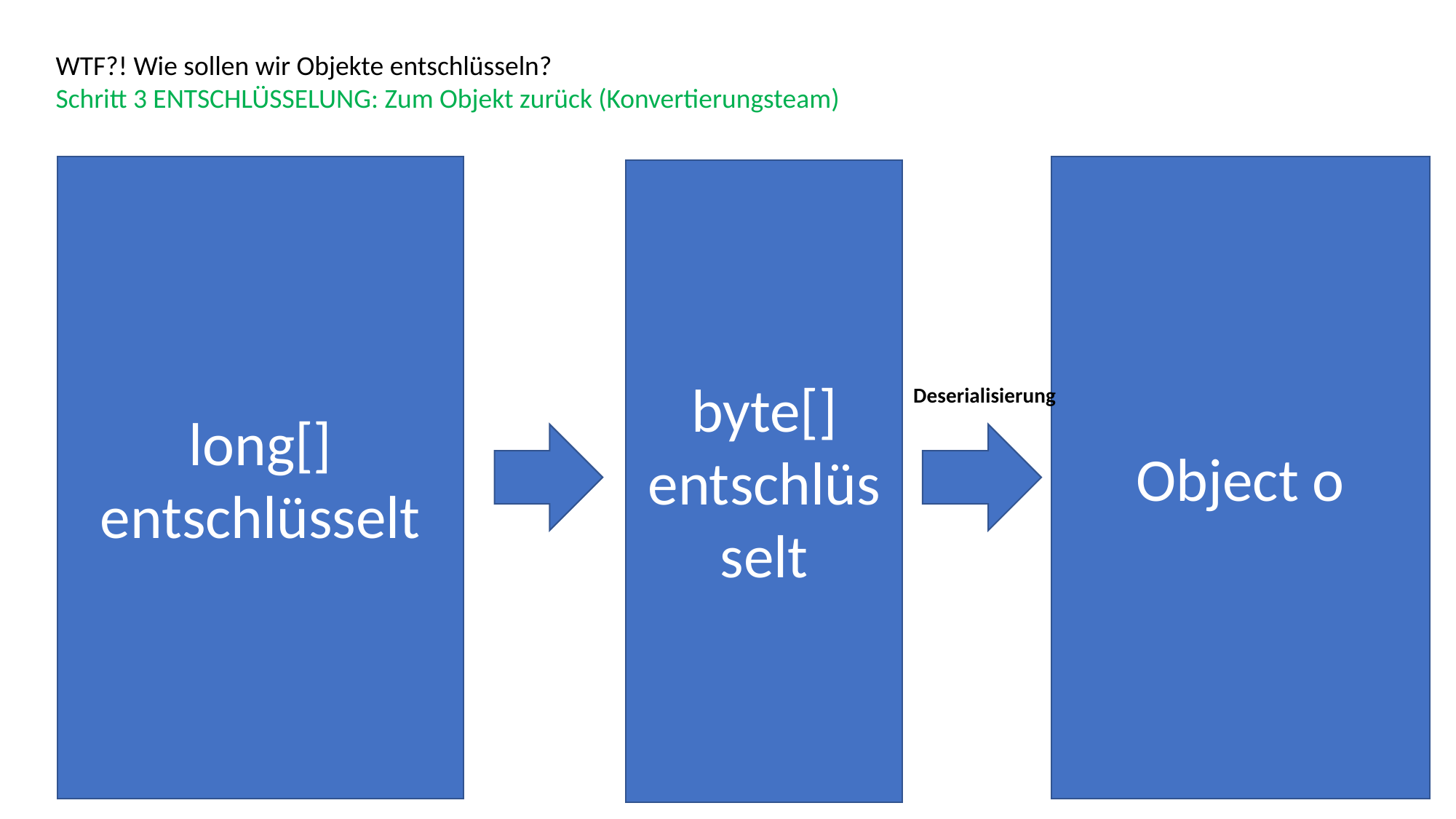

WTF?! Wie sollen wir Objekte entschlüsseln?
Schritt 3 ENTSCHLÜSSELUNG: Zum Objekt zurück (Konvertierungsteam)
Wird nicht versendet => Also auch nicht verschlüsselt
Object o
long[]
entschlüsselt
byte[]
entschlüsselt
Deserialisierung